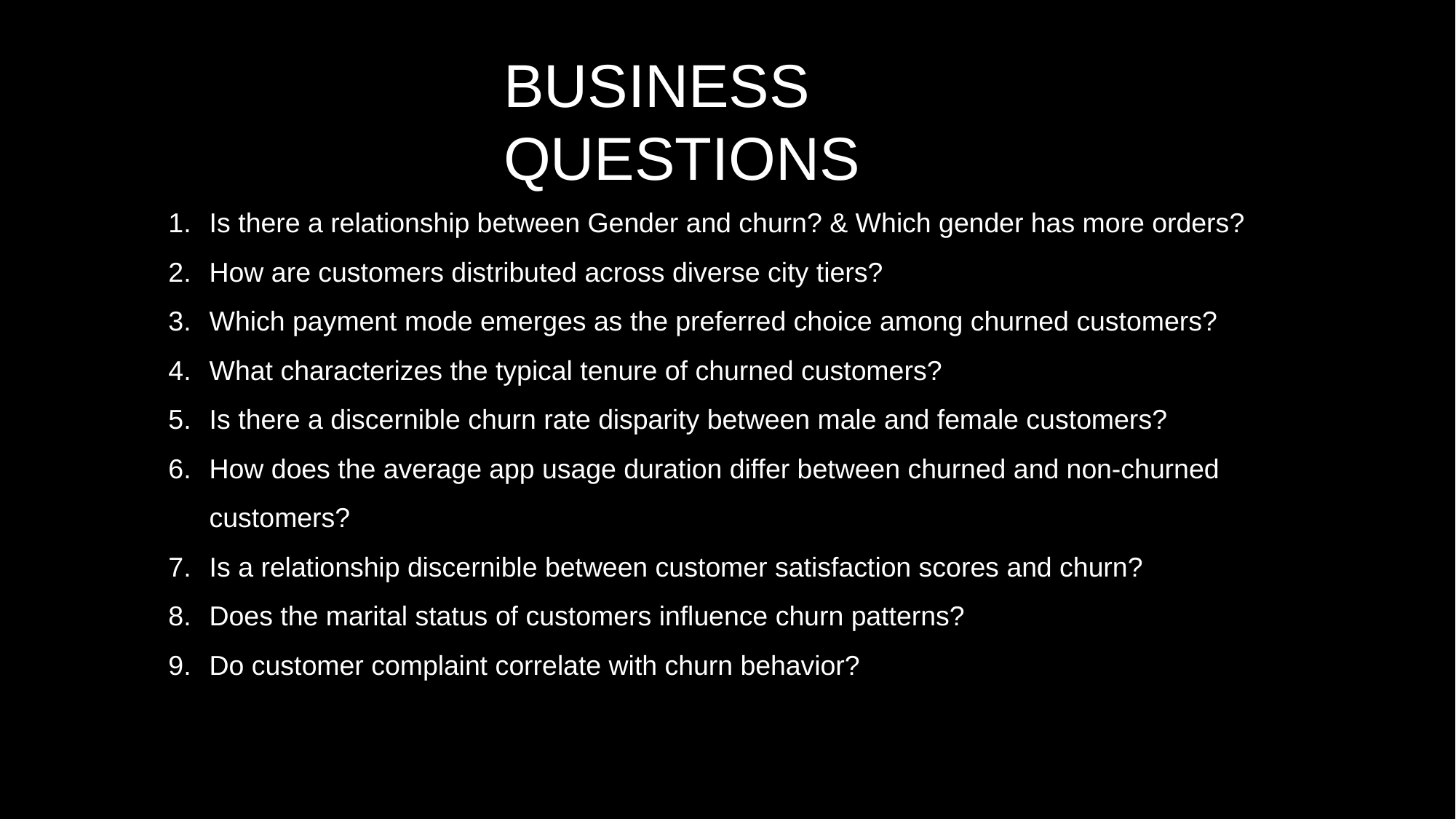

BUSINESS  QUESTIONS
Is there a relationship between Gender and churn? & Which gender has more orders?
How are customers distributed across diverse city tiers?
Which payment mode emerges as the preferred choice among churned customers?
What characterizes the typical tenure of churned customers?
Is there a discernible churn rate disparity between male and female customers?
How does the average app usage duration differ between churned and non-churned customers?
Is a relationship discernible between customer satisfaction scores and churn?
Does the marital status of customers influence churn patterns?
Do customer complaint correlate with churn behavior?